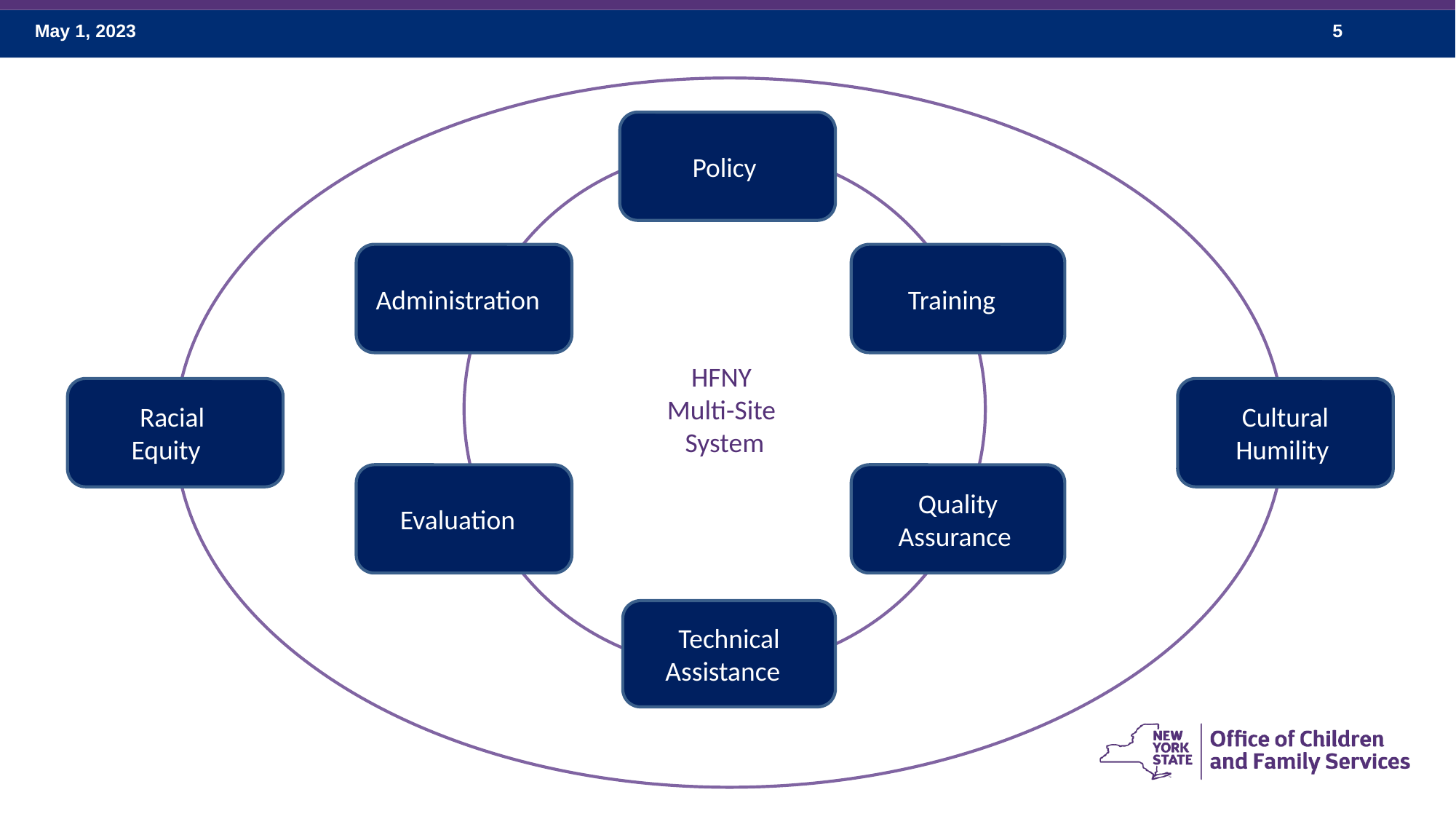

Policy
HFNY
Multi-Site
System
Administration
Training
Racial
Equity
Cultural Humility
Evaluation
Quality Assurance
Technical Assistance